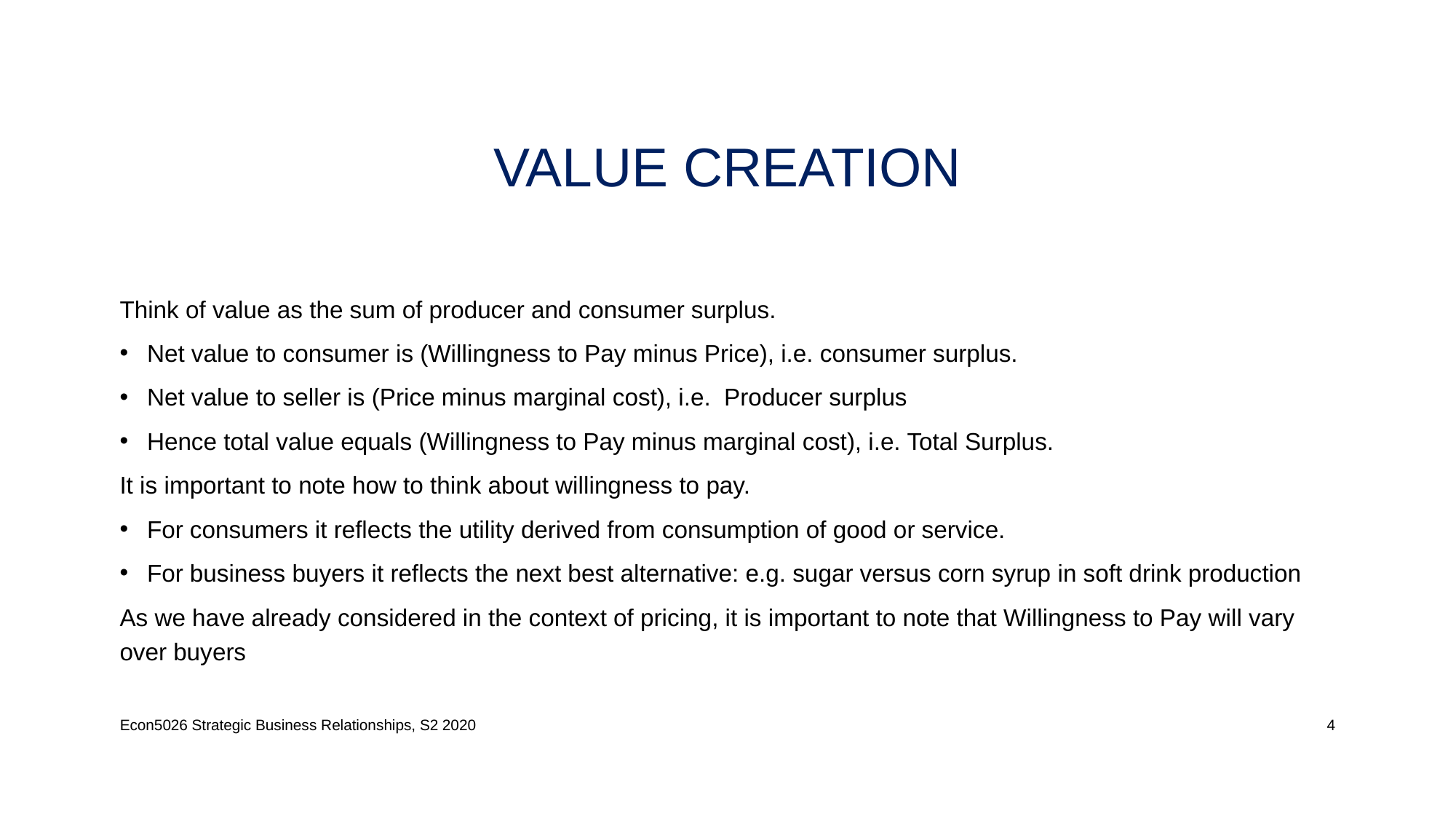

# Value Creation
Think of value as the sum of producer and consumer surplus.
Net value to consumer is (Willingness to Pay minus Price), i.e. consumer surplus.
Net value to seller is (Price minus marginal cost), i.e.  Producer surplus
Hence total value equals (Willingness to Pay minus marginal cost), i.e. Total Surplus.
It is important to note how to think about willingness to pay.
For consumers it reflects the utility derived from consumption of good or service.
For business buyers it reflects the next best alternative: e.g. sugar versus corn syrup in soft drink production
As we have already considered in the context of pricing, it is important to note that Willingness to Pay will vary over buyers

Econ5026 Strategic Business Relationships, S2 2020
4